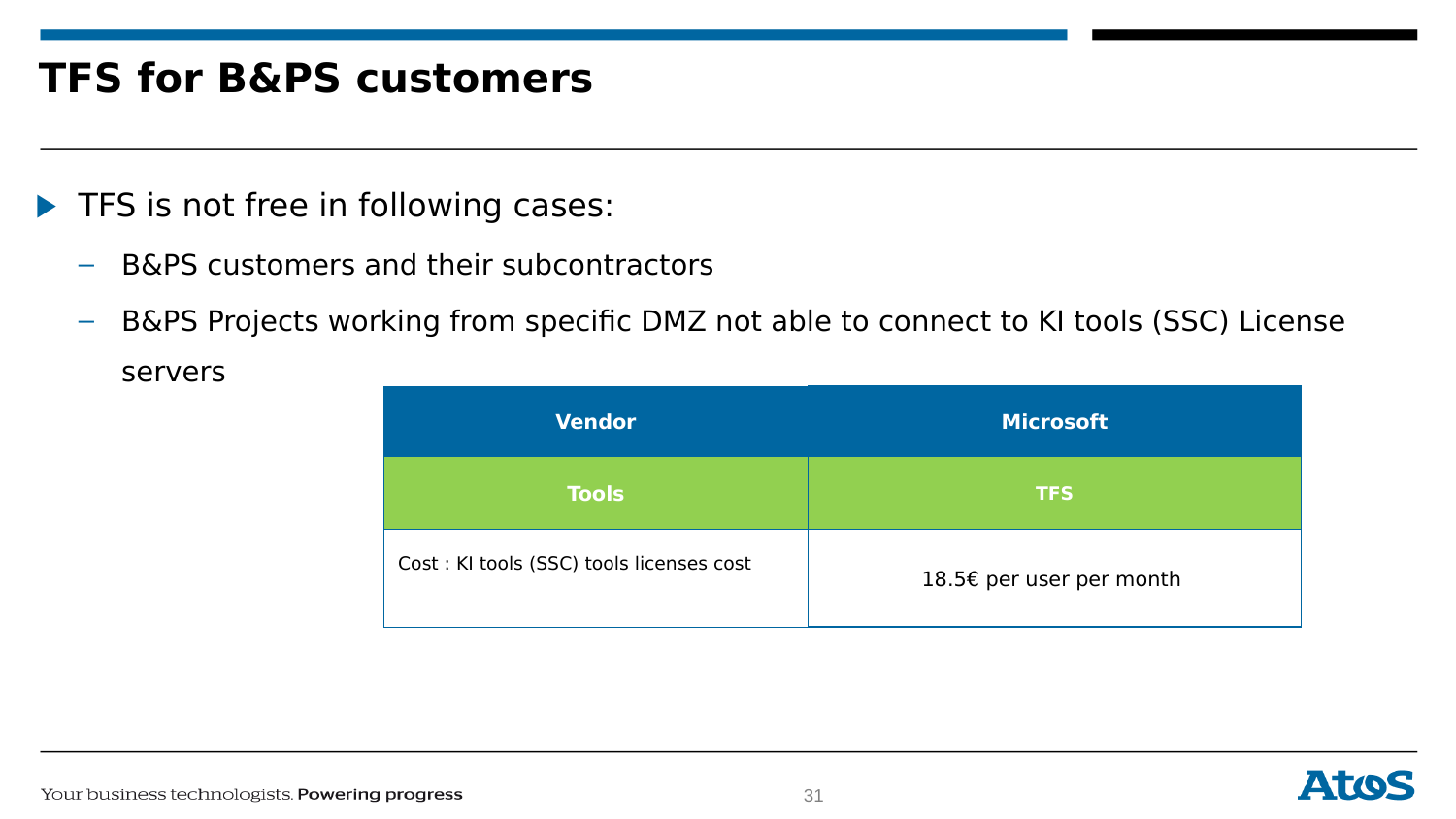

# TFS for B&PS customers
TFS is not free in following cases:
B&PS customers and their subcontractors
B&PS Projects working from specific DMZ not able to connect to KI tools (SSC) License servers

Vendor
Microsoft
TFS
Tools
18.5€ per user per month
Cost : KI tools (SSC) tools licenses cost